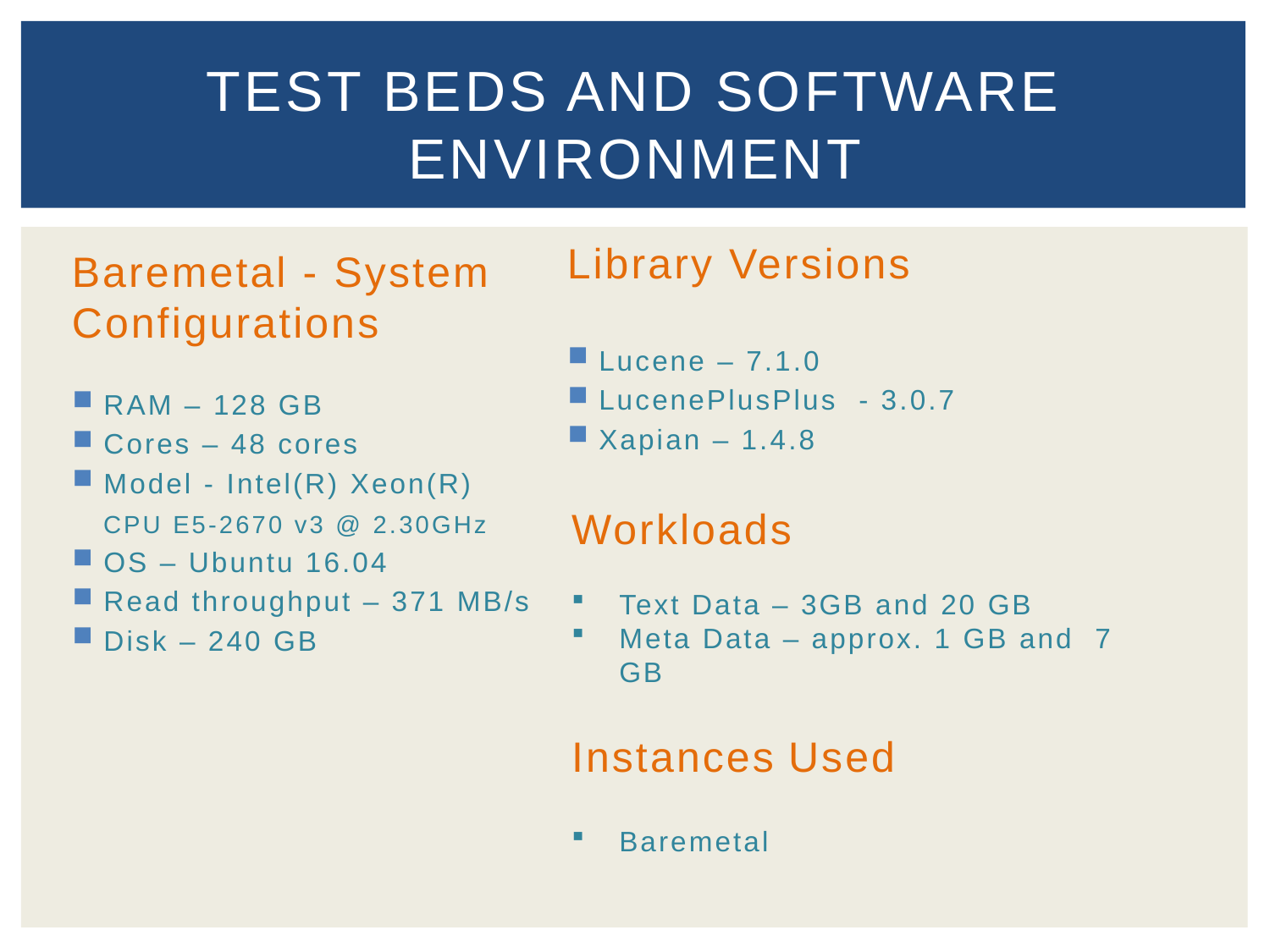

# TEST BEDS AND SOFTWARE ENVIRONMENT
Library Versions

Lucene – 7.1.0
LucenePlusPlus  - 3.0.7
Xapian – 1.4.8

Baremetal - System Configurations

RAM – 128 GB
Cores – 48 cores
Model - Intel(R) Xeon(R)
   CPU E5-2670 v3 @ 2.30GHz
OS – Ubuntu 16.04
Read throughput – 371 MB/s
Disk – 240 GB

Workloads

Text Data – 3GB and 20 GB
Meta Data – approx. 1 GB and  7 GB

Instances Used

Baremetal